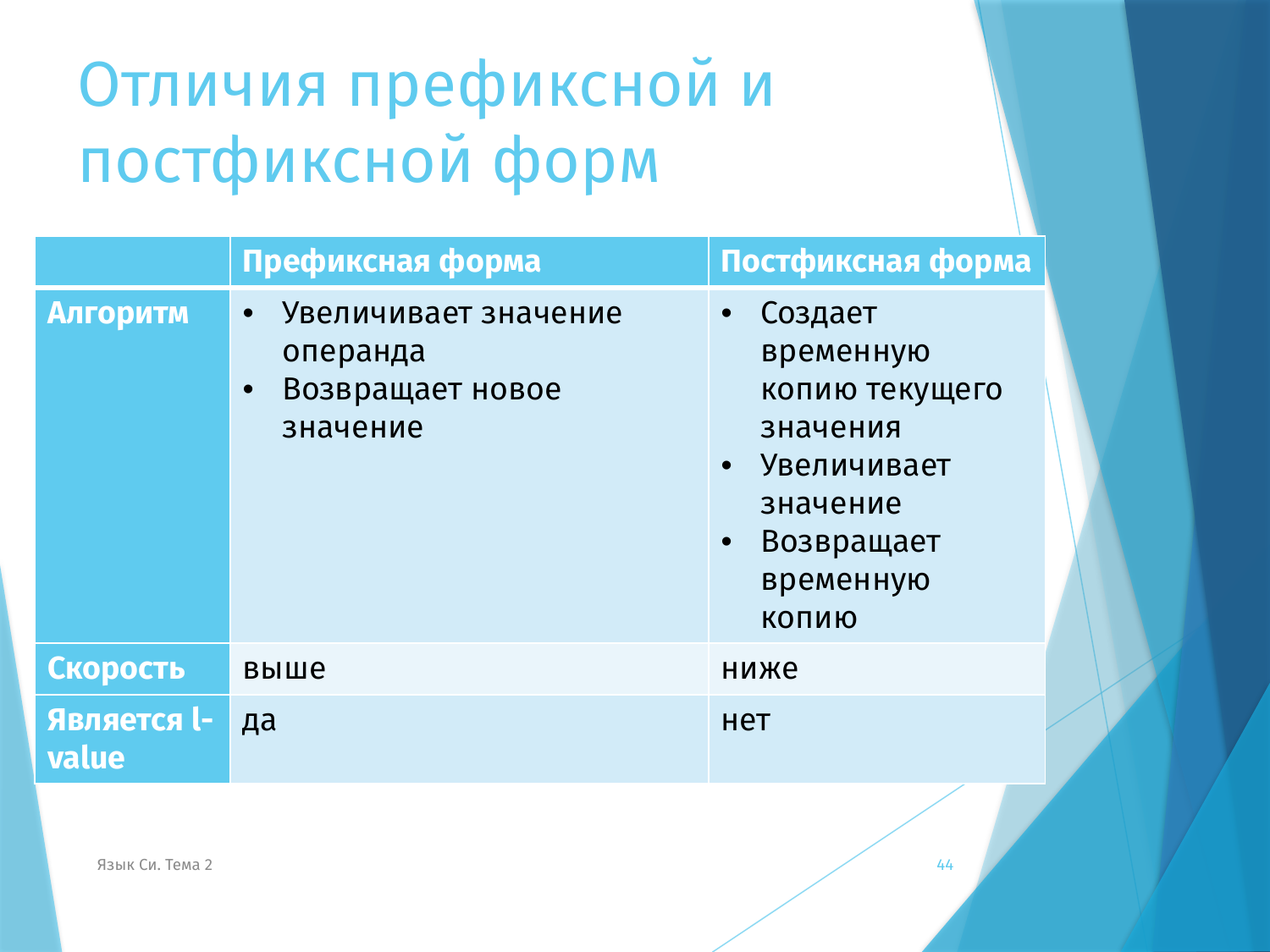

# Отличия префиксной и постфиксной форм
|  | Префиксная форма | Постфиксная форма |
| --- | --- | --- |
| Алгоритм | Увеличивает значение операнда Возвращает новое значение | Создает временную копию текущего значения Увеличивает значение Возвращает временную копию |
| Скорость | выше | ниже |
| Является l-value | да | нет |
Язык Си. Тема 2
44